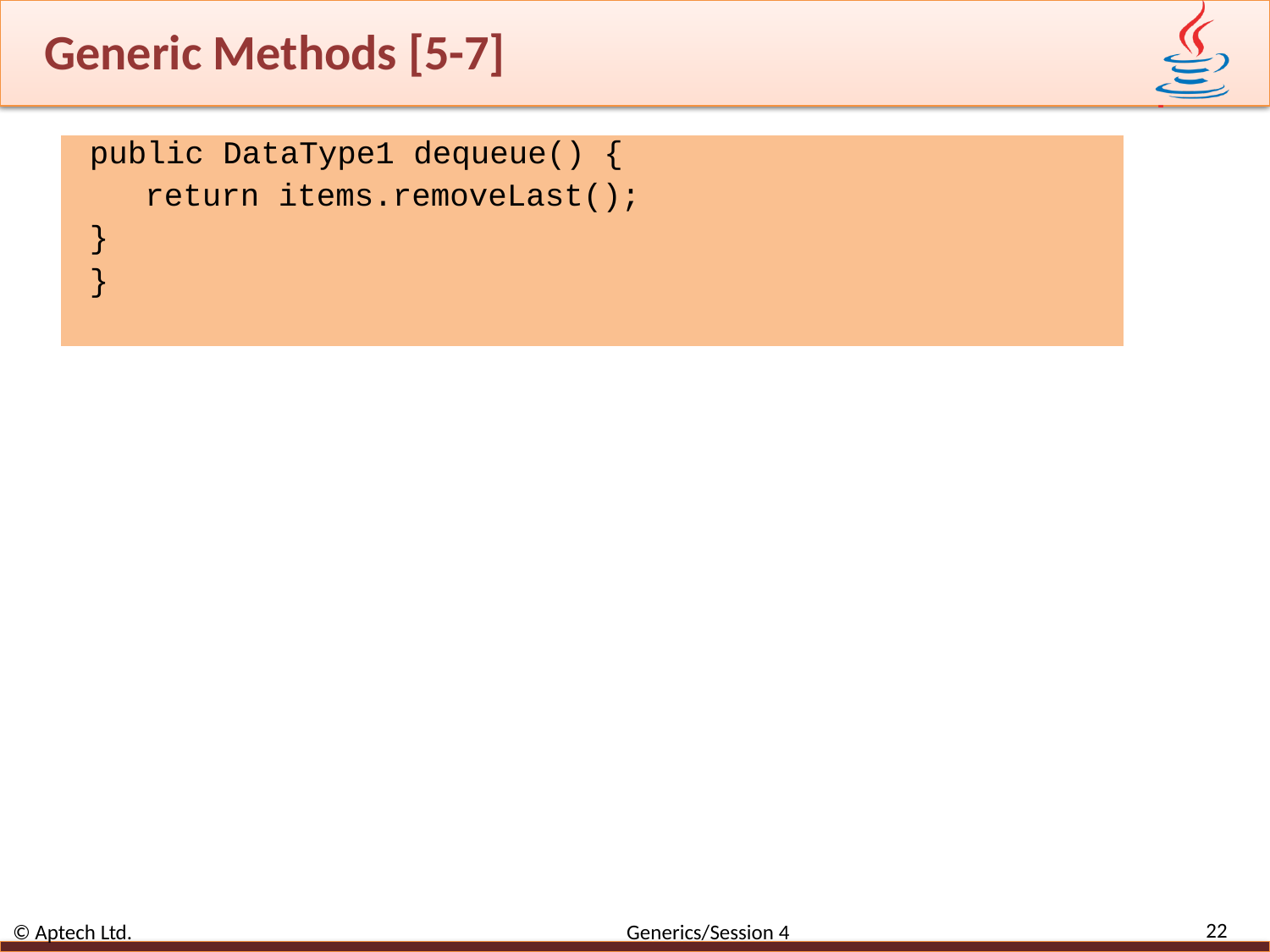

# Generic Methods [5-7]

public DataType1 dequeue() {
return items.removeLast();
}
}

22
© Aptech Ltd.                                                                                                      Generics/Session 4